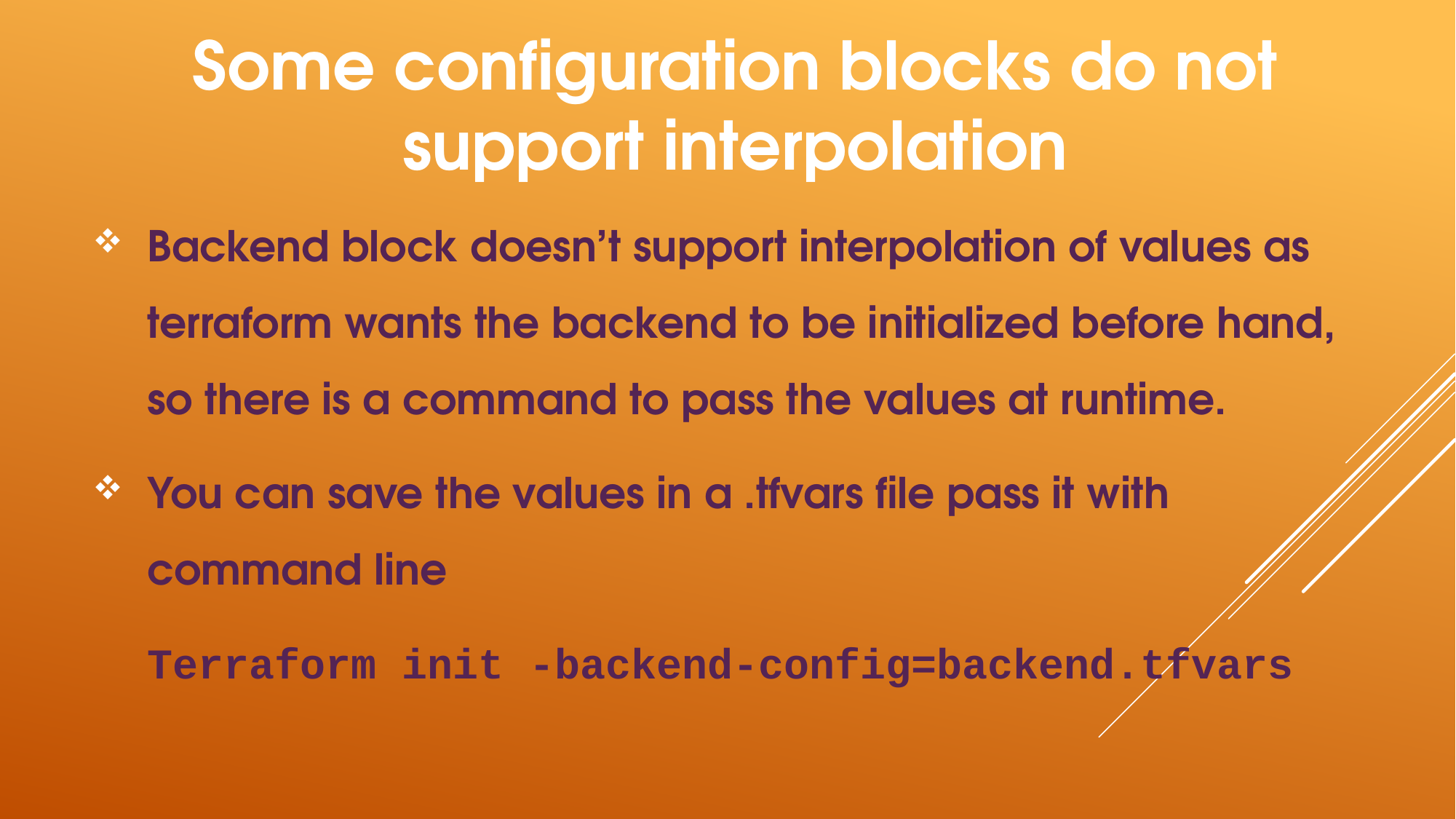

# Some configuration blocks do not support interpolation
Backend block doesn’t support interpolation of values as terraform wants the backend to be initialized before hand, so there is a command to pass the values at runtime.
You can save the values in a .tfvars file pass it with command line
Terraform init -backend-config=backend.tfvars